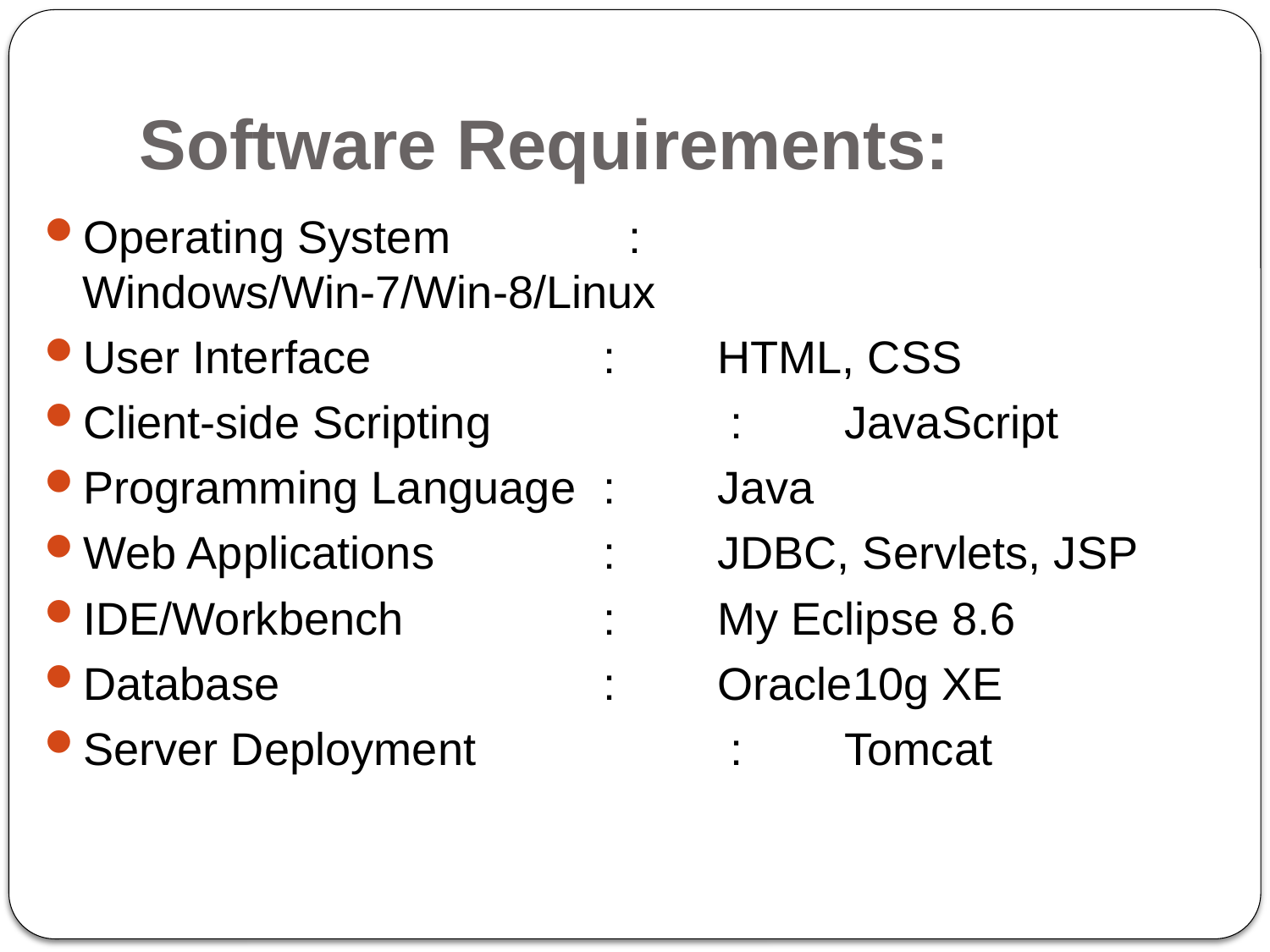

# Software Requirements:
Operating System	             :	  Windows/Win-7/Win-8/Linux
User Interface		 :	HTML, CSS
Client-side Scripting		 :	JavaScript
Programming Language	 :	Java
Web Applications		 :	JDBC, Servlets, JSP
IDE/Workbench		 :	My Eclipse 8.6
Database			 :	Oracle10g XE
Server Deployment		 :	Tomcat